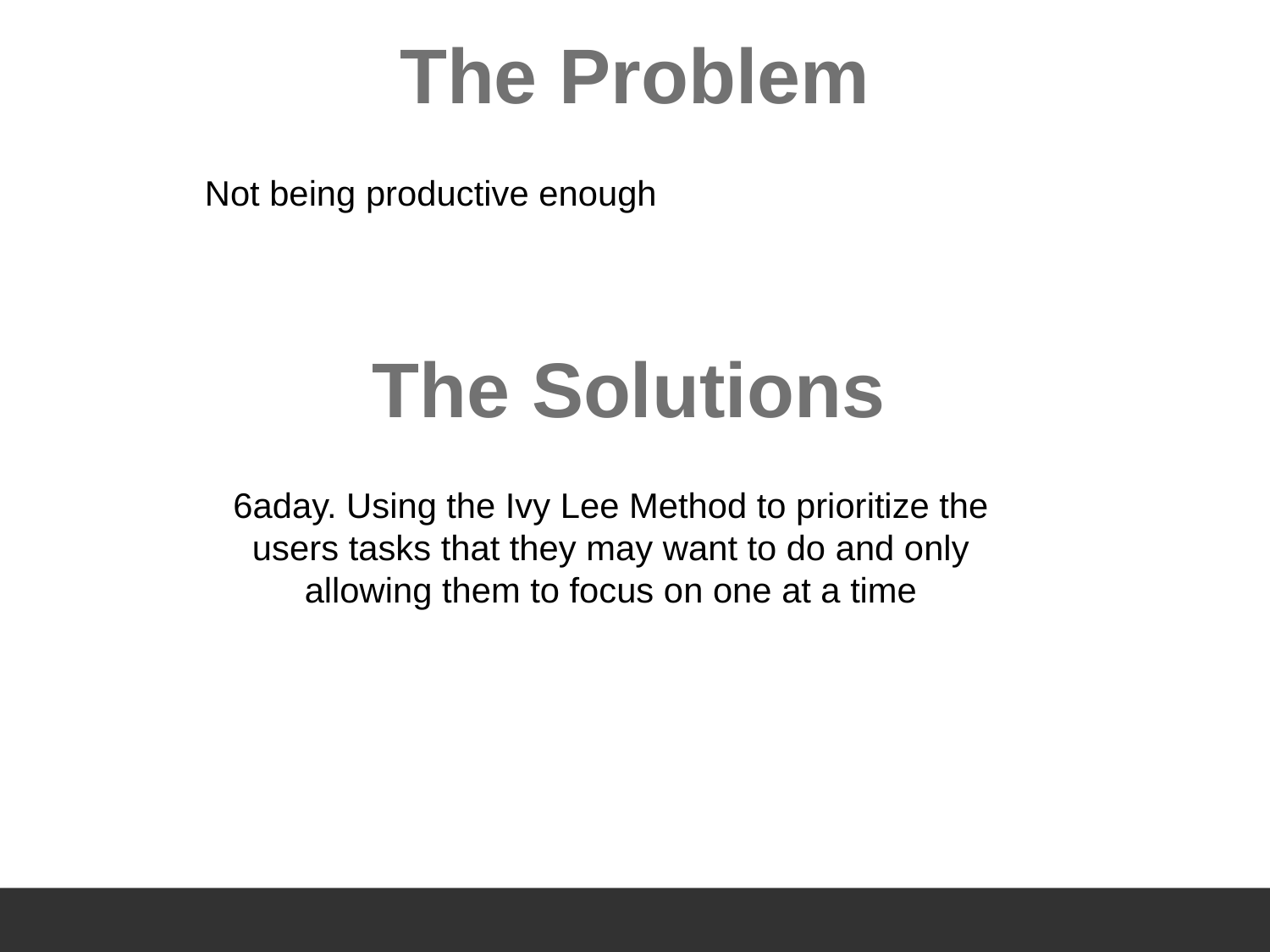

# The Problem
Not being productive enough
The Solutions
6aday. Using the Ivy Lee Method to prioritize the users tasks that they may want to do and only allowing them to focus on one at a time